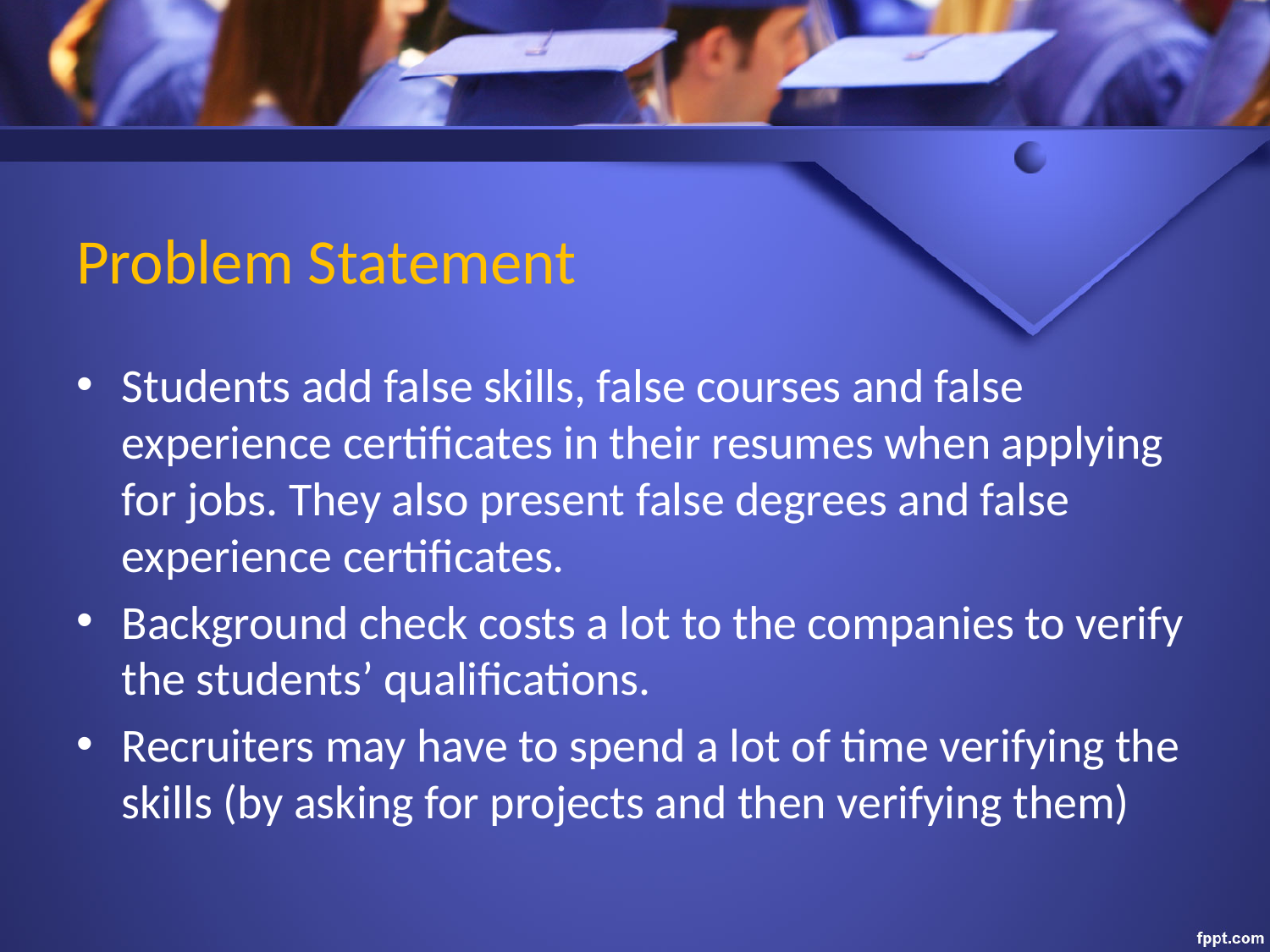

# Problem Statement
Students add false skills, false courses and false experience certificates in their resumes when applying for jobs. They also present false degrees and false experience certificates.
Background check costs a lot to the companies to verify the students’ qualifications.
Recruiters may have to spend a lot of time verifying the skills (by asking for projects and then verifying them)